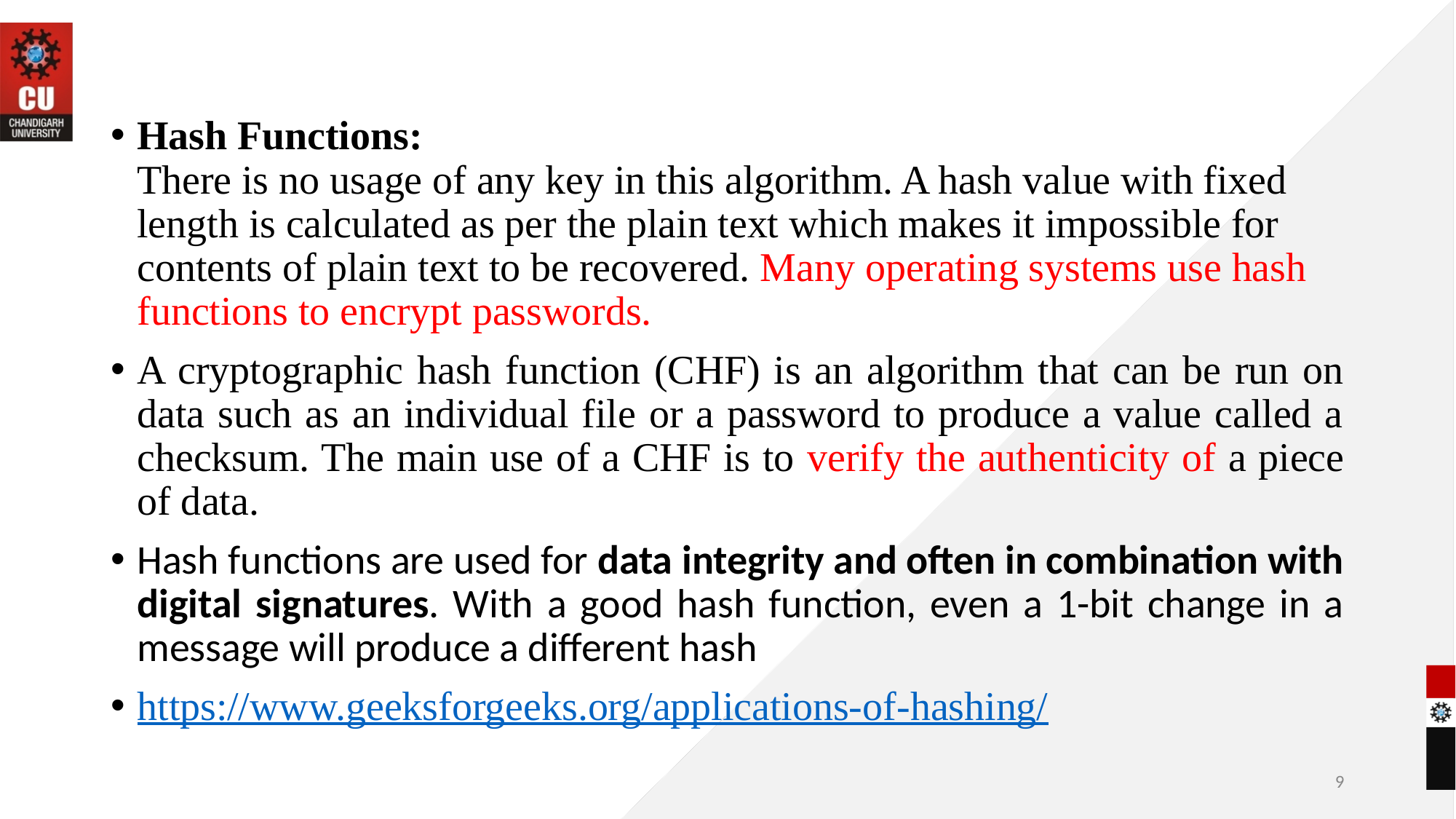

Hash Functions:
There is no usage of any key in this algorithm. A hash value with fixed length is calculated as per the plain text which makes it impossible for contents of plain text to be recovered. Many operating systems use hash functions to encrypt passwords.
A cryptographic hash function (CHF) is an algorithm that can be run on data such as an individual file or a password to produce a value called a checksum. The main use of a CHF is to verify the authenticity of a piece of data.
Hash functions are used for data integrity and often in combination with digital signatures. With a good hash function, even a 1-bit change in a message will produce a different hash
https://www.geeksforgeeks.org/applications-of-hashing/

9